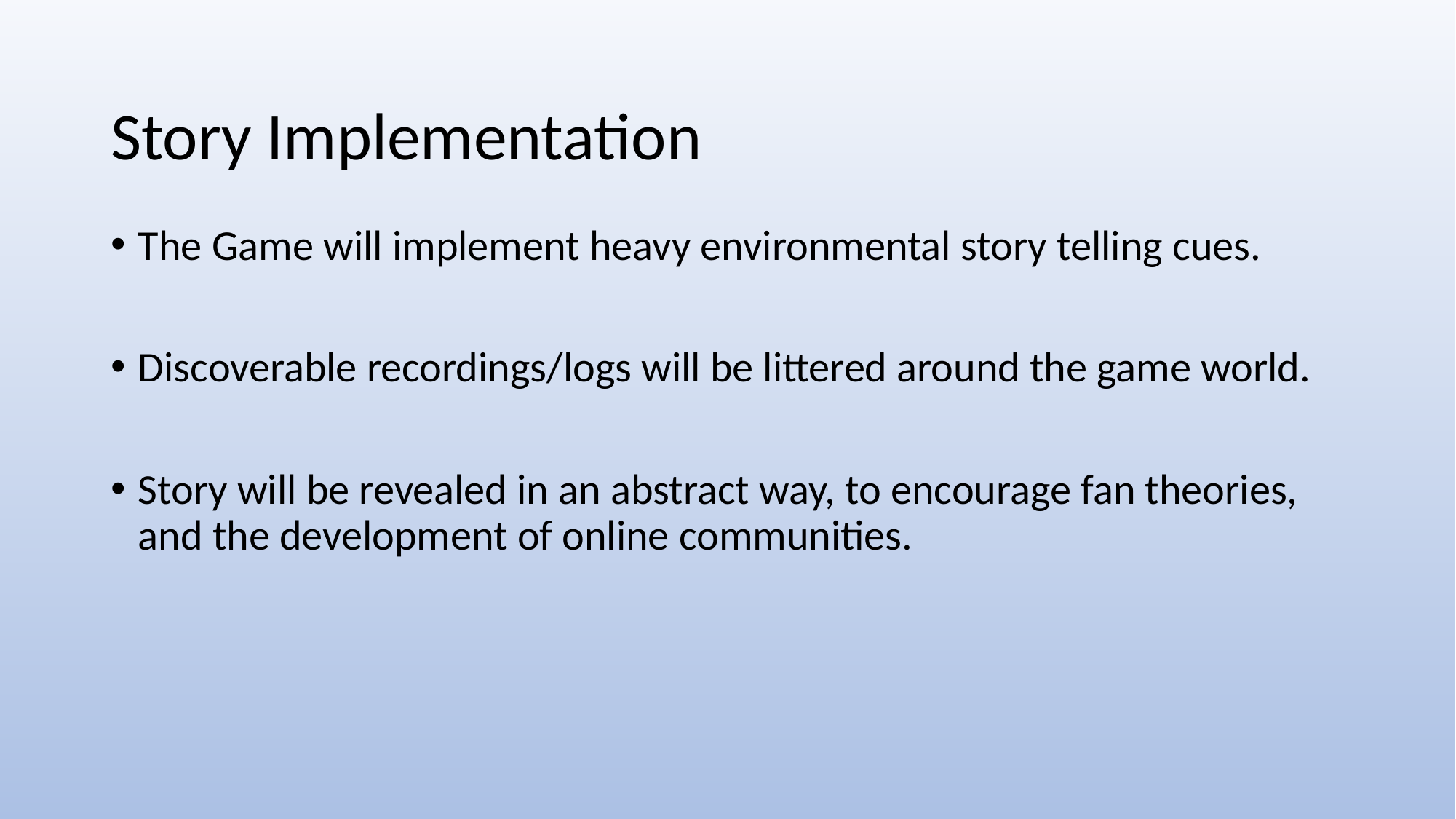

Story Implementation
The Game will implement heavy environmental story telling cues.

Discoverable recordings/logs will be littered around the game world.

Story will be revealed in an abstract way, to encourage fan theories, and the development of online communities.